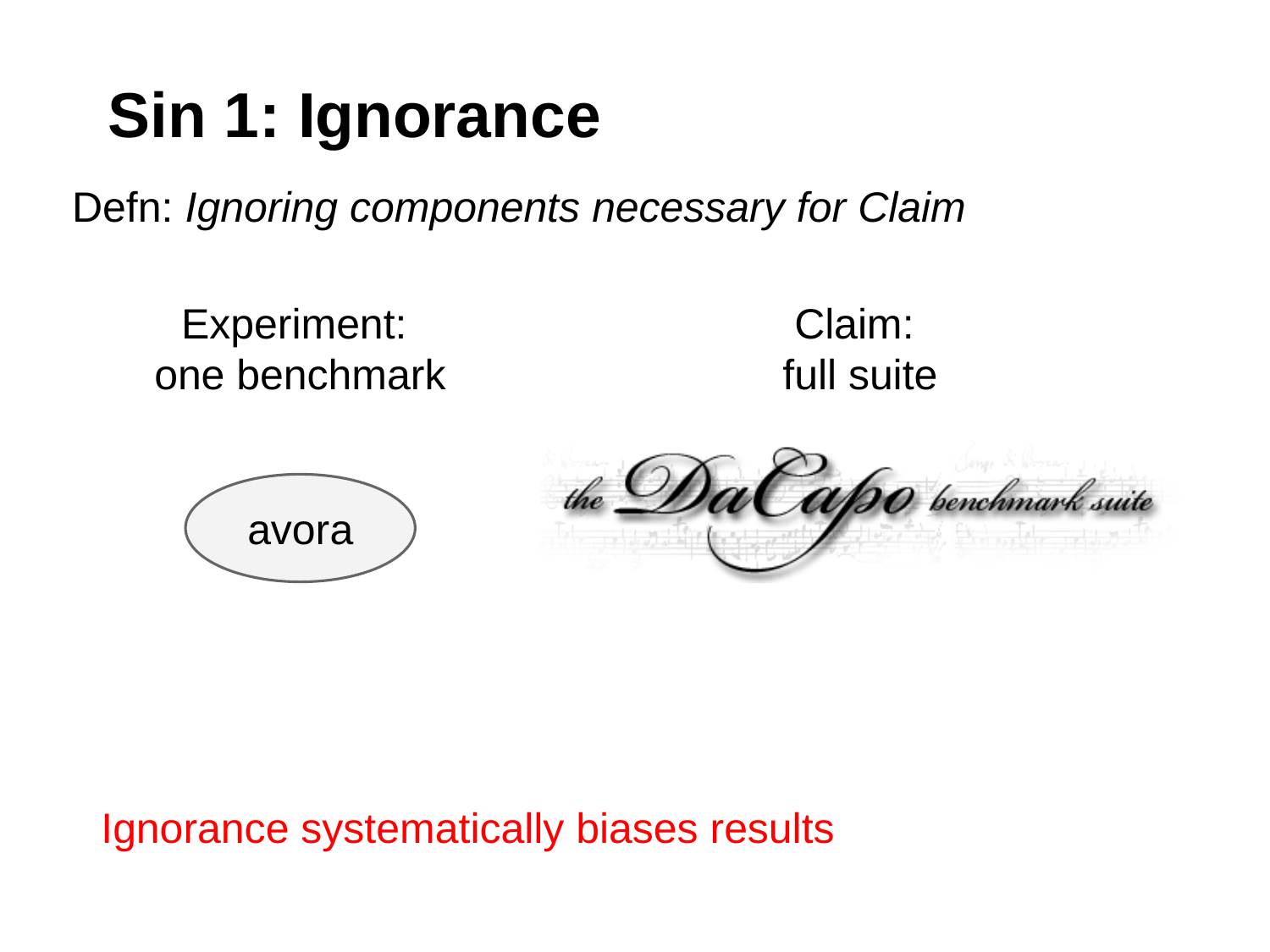

# Sin 1: Ignorance
Defn: Ignoring components necessary for Claim
Experiment:
one benchmark
avora
Claim:
full suite

Ignorance systematically biases results